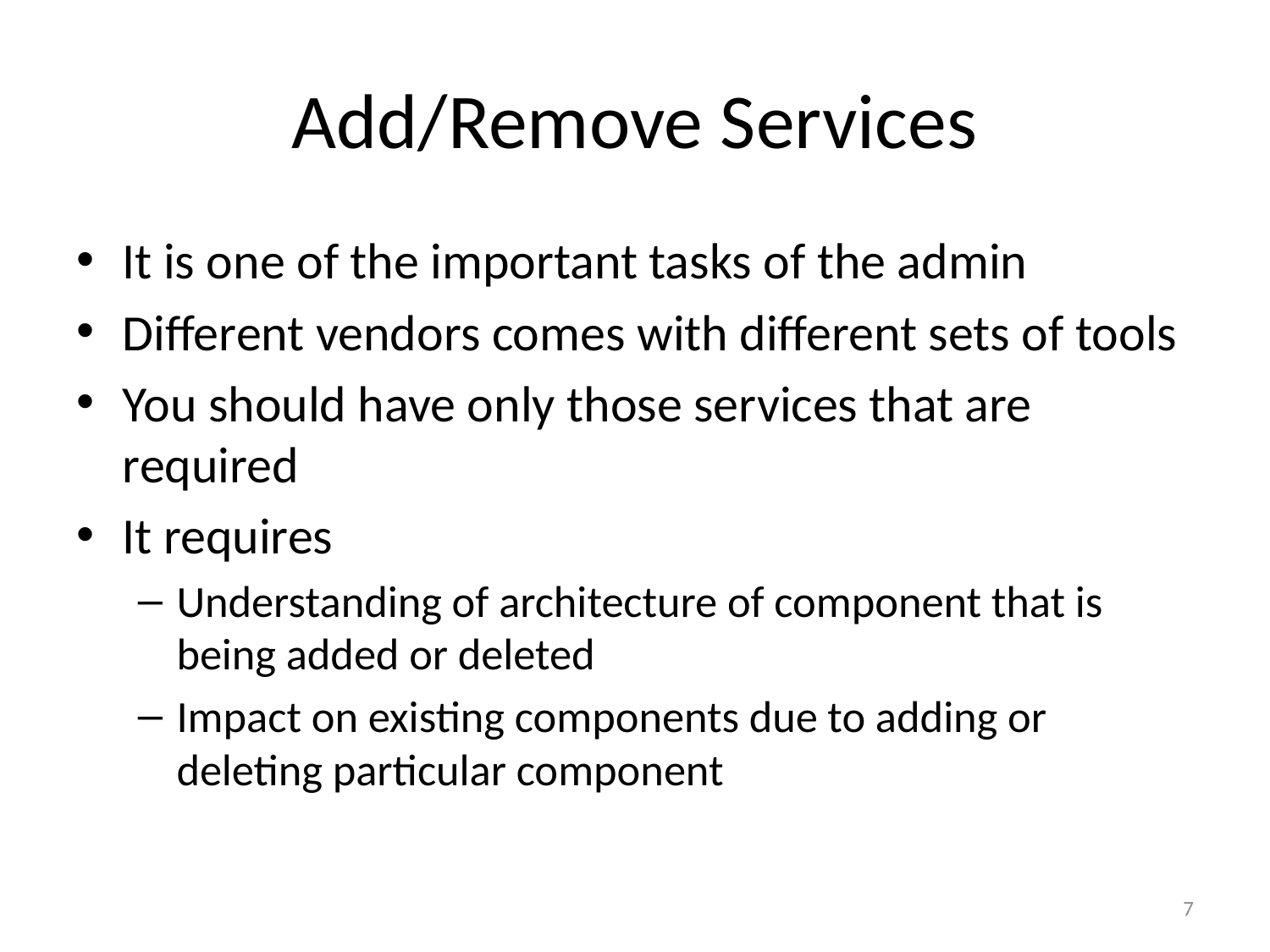

# Add/Remove Services
It is one of the important tasks of the admin
Different vendors comes with different sets of tools
You should have only those services that are required
It requires
Understanding of architecture of component that is being added or deleted
Impact on existing components due to adding or deleting particular component
7